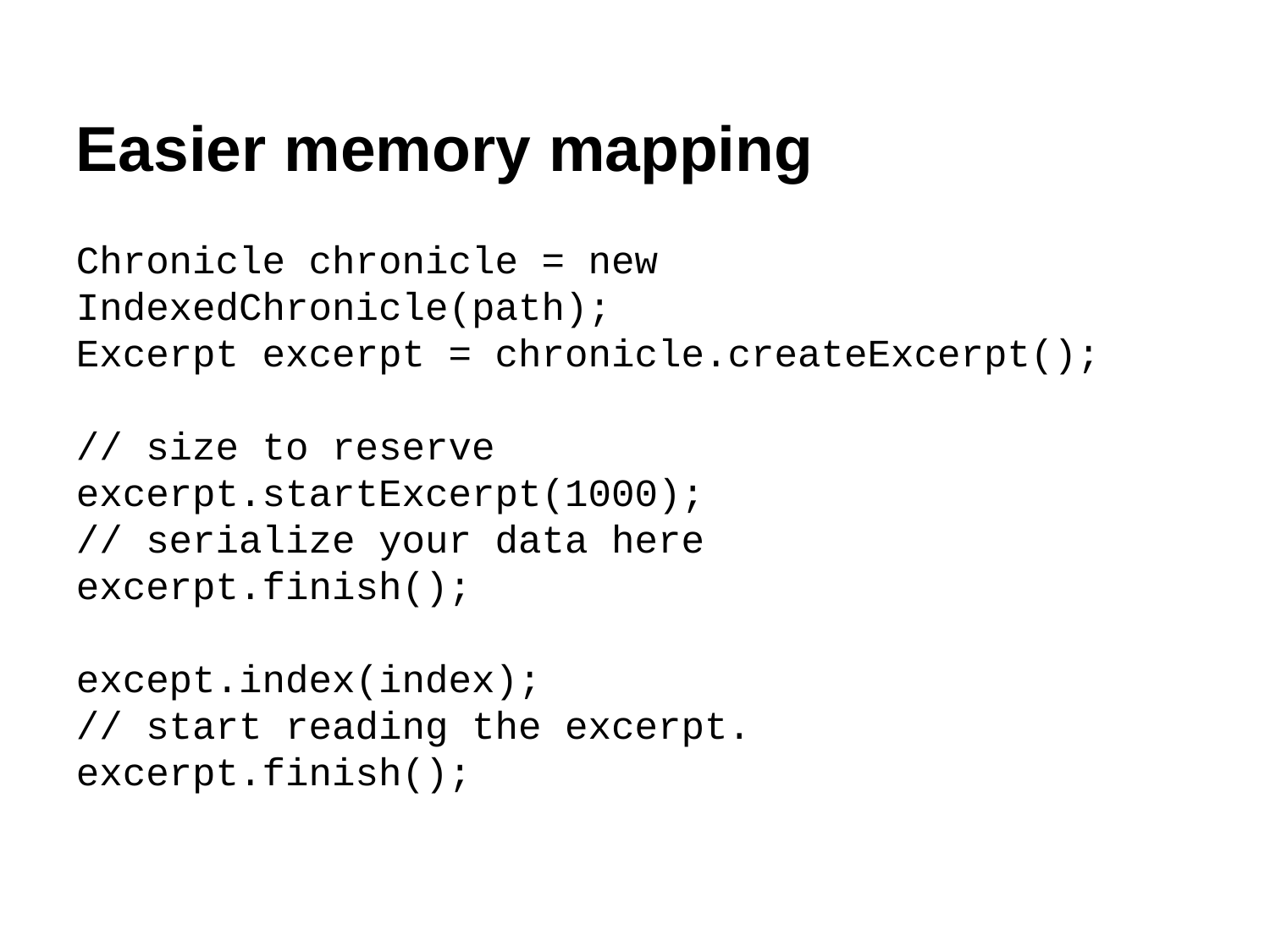

Easier memory mapping
Chronicle chronicle = new IndexedChronicle(path);
Excerpt excerpt = chronicle.createExcerpt();

// size to reserve
excerpt.startExcerpt(1000);
// serialize your data here
excerpt.finish();

except.index(index);
// start reading the excerpt.
excerpt.finish();